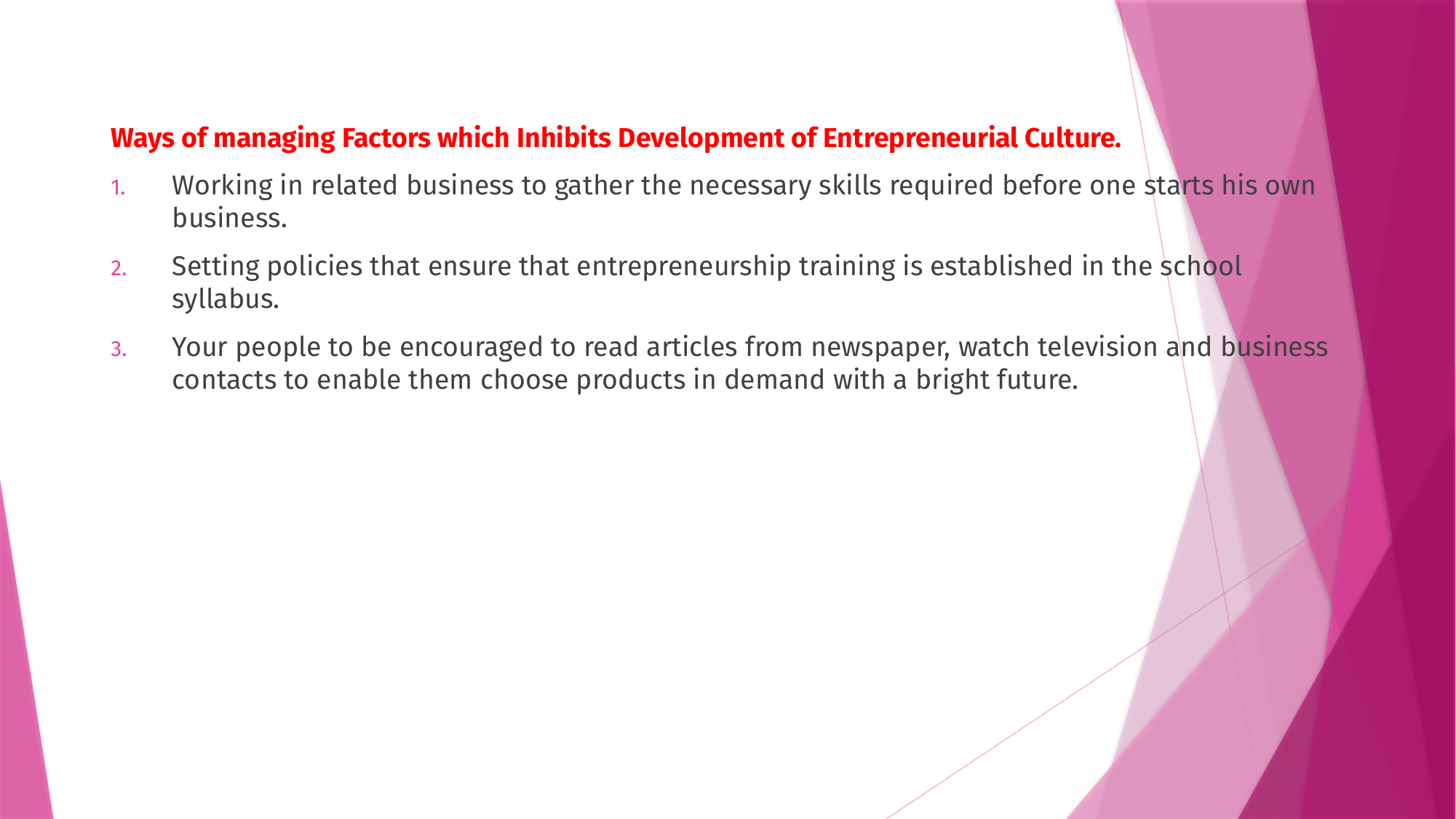

#
Ways of managing Factors which Inhibits Development of Entrepreneurial Culture.
Working in related business to gather the necessary skills required before one starts his own business.
Setting policies that ensure that entrepreneurship training is established in the school syllabus.
Your people to be encouraged to read articles from newspaper, watch television and business contacts to enable them choose products in demand with a bright future.